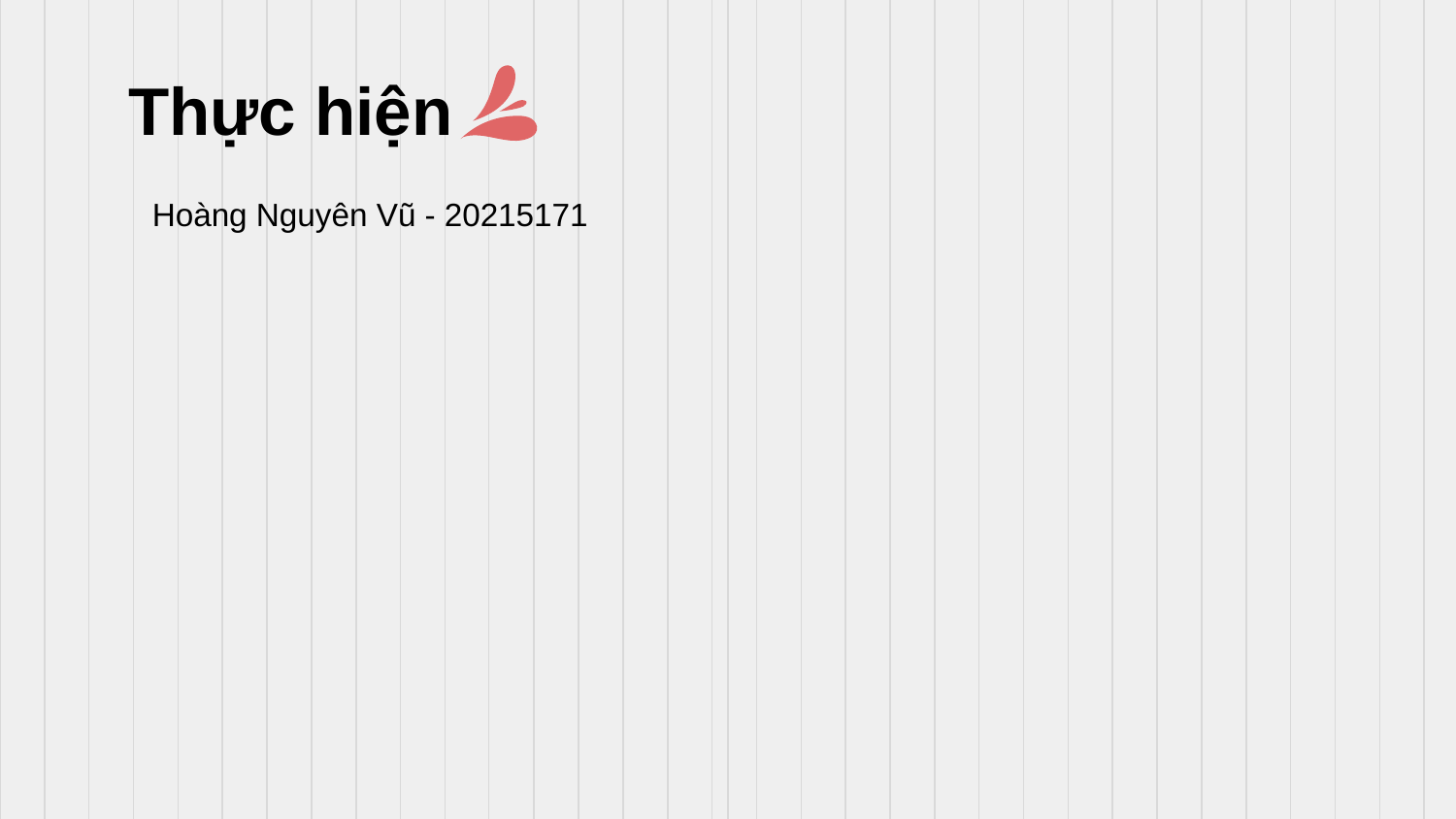

# Thực hiện

Hoàng Nguyên Vũ - 20215171